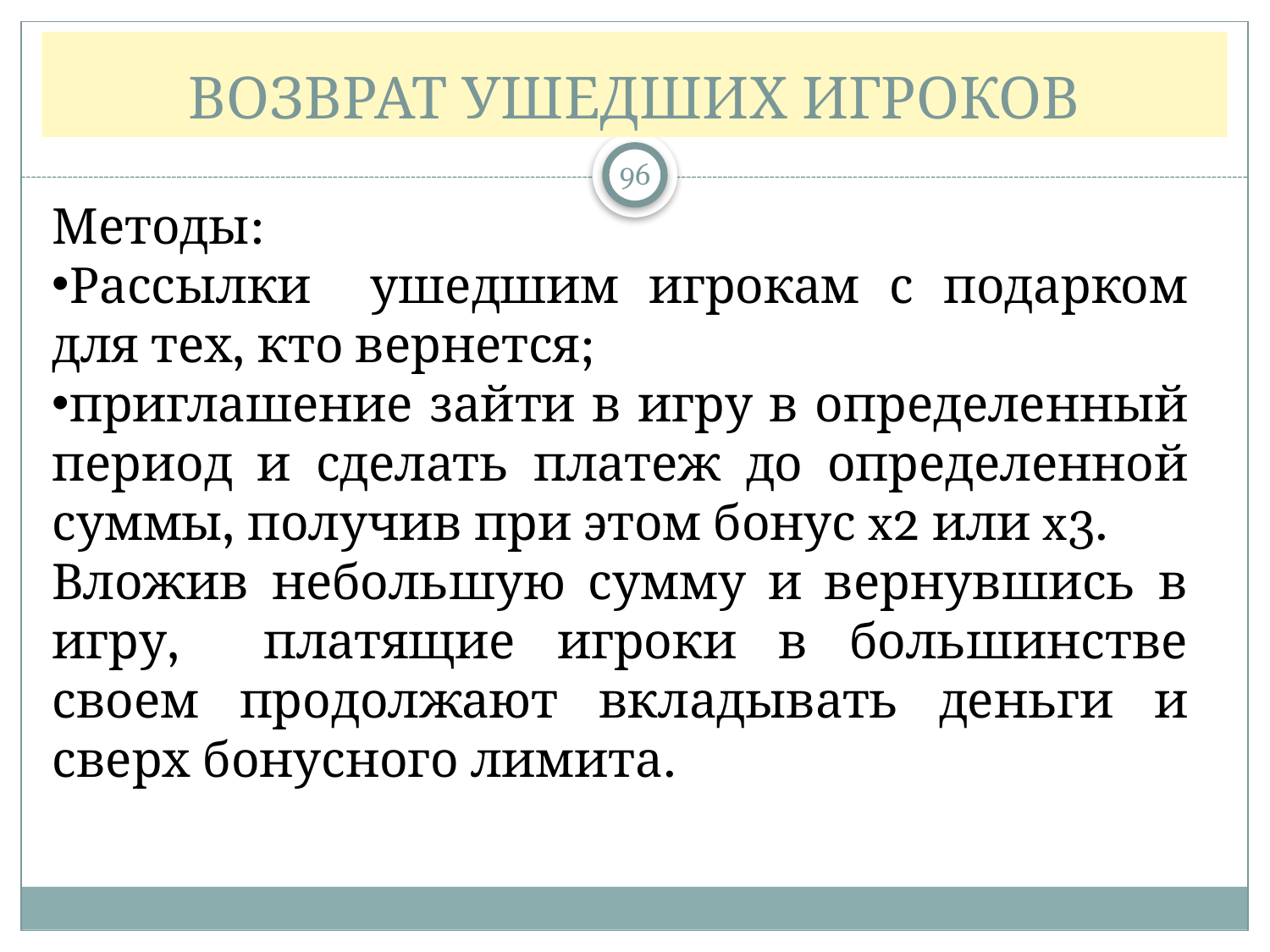

# ВОЗВРАТ УШЕДШИХ ИГРОКОВ
96
Методы:
Рассылки  ушедшим игрокам с подарком для тех, кто вернется;
приглашение зайти в игру в определенный период и сделать платеж до определенной суммы, получив при этом бонус x2 или x3.
Вложив небольшую сумму и вернувшись в игру,  платящие игроки в большинстве своем продолжают вкладывать деньги и сверх бонусного лимита.